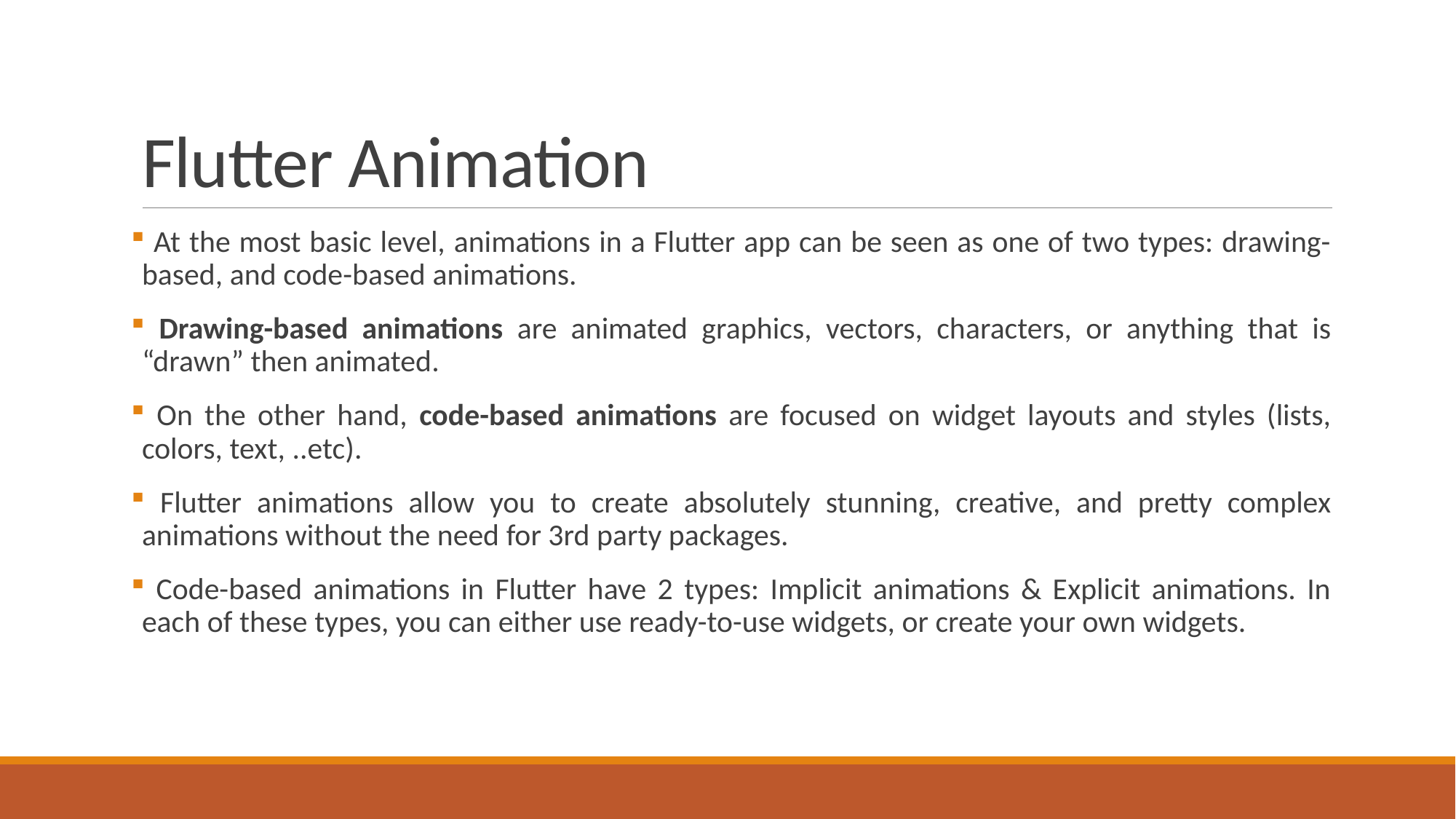

# Flutter Animation
 At the most basic level, animations in a Flutter app can be seen as one of two types: drawing-based, and code-based animations.
 Drawing-based animations are animated graphics, vectors, characters, or anything that is “drawn” then animated.
 On the other hand, code-based animations are focused on widget layouts and styles (lists, colors, text, ..etc).
 Flutter animations allow you to create absolutely stunning, creative, and pretty complex animations without the need for 3rd party packages.
 Code-based animations in Flutter have 2 types: Implicit animations & Explicit animations. In each of these types, you can either use ready-to-use widgets, or create your own widgets.